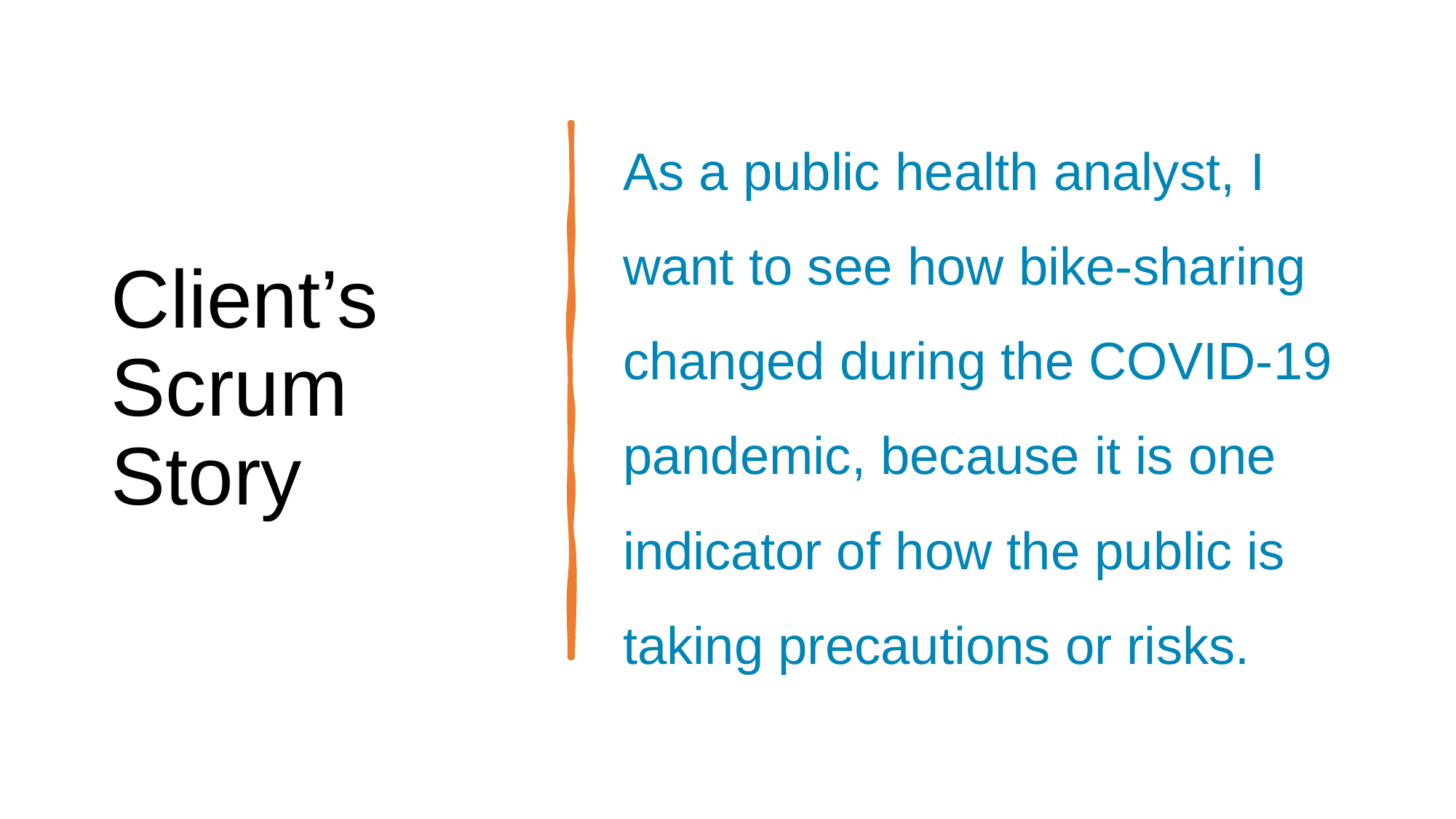

Client’s
Scrum Story
As a public health analyst, I want to see how bike-sharing changed during the COVID-19 pandemic, because it is one indicator of how the public is taking precautions or risks.